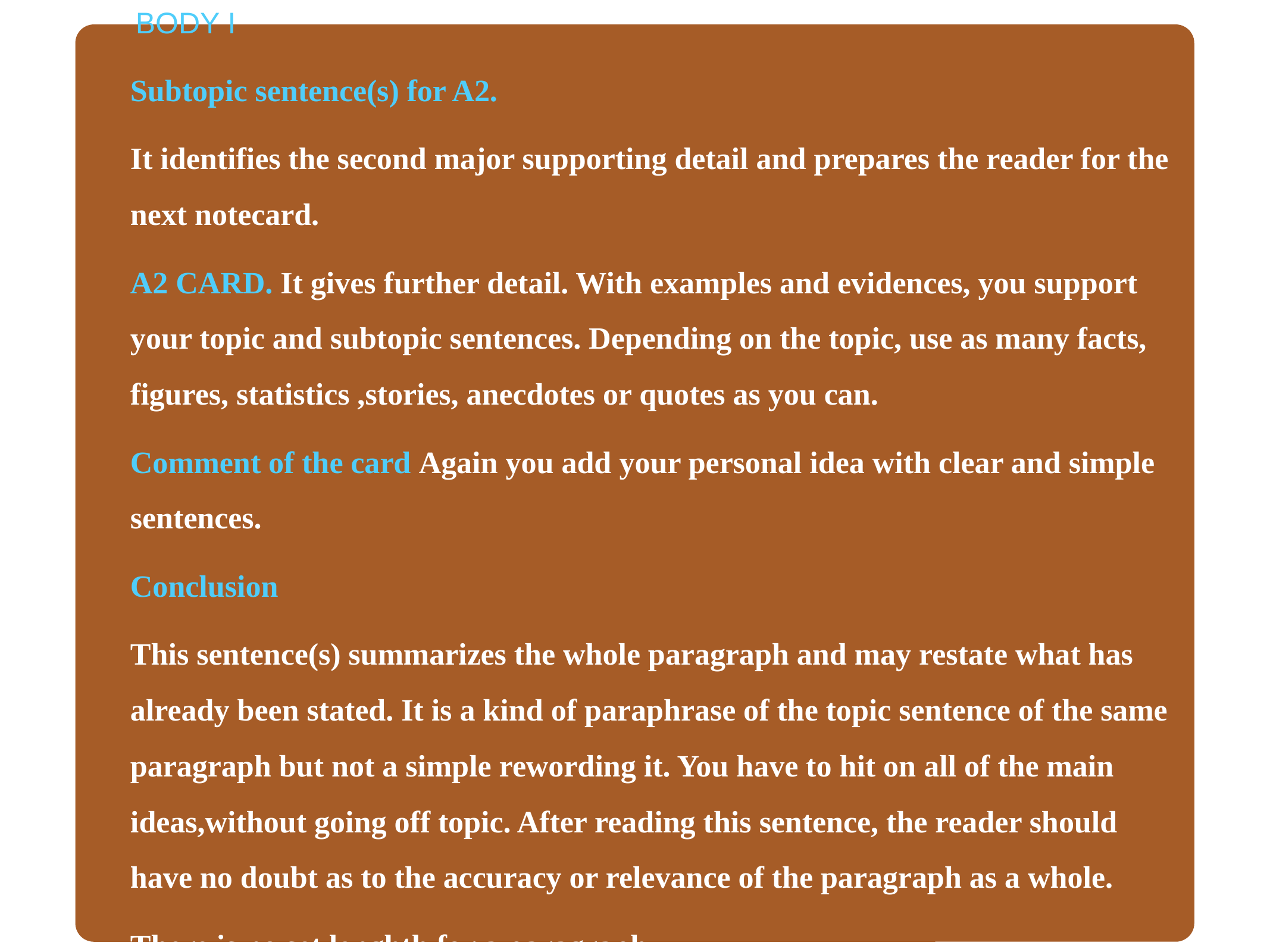

BODY I
Subtopic sentence(s) for A2.
It identifies the second major supporting detail and prepares the reader for the next notecard.
A2 CARD. It gives further detail. With examples and evidences, you support your topic and subtopic sentences. Depending on the topic, use as many facts, figures, statistics ,stories, anecdotes or quotes as you can.
Comment of the card Again you add your personal idea with clear and simple sentences.
Conclusion
This sentence(s) summarizes the whole paragraph and may restate what has already been stated. It is a kind of paraphrase of the topic sentence of the same paragraph but not a simple rewording it. You have to hit on all of the main ideas,without going off topic. After reading this sentence, the reader should have no doubt as to the accuracy or relevance of the paragraph as a whole.
There is no set lenghth for a paragraph.